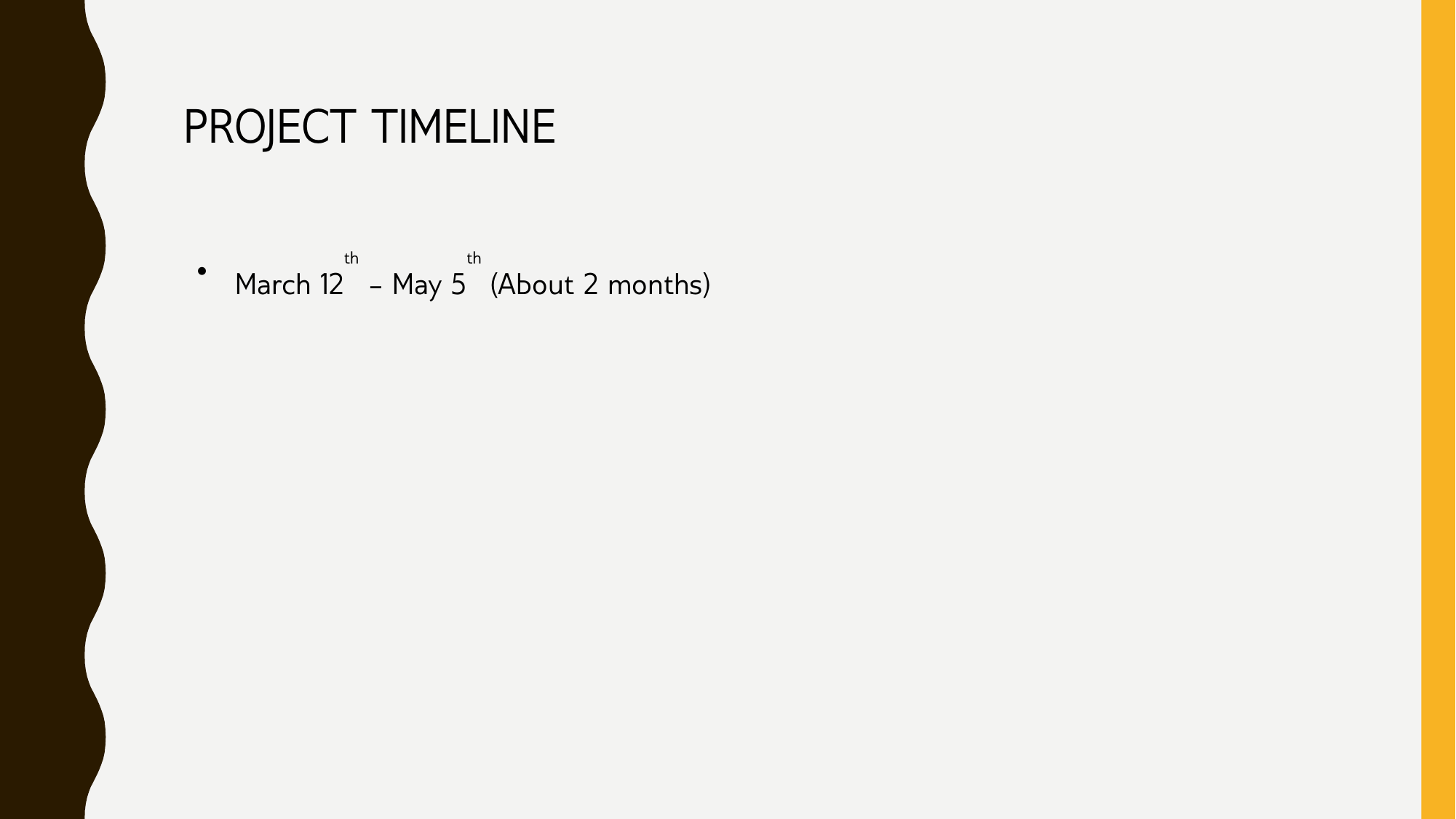

Project Timeline
March 12th – May 5th (About 2 months)